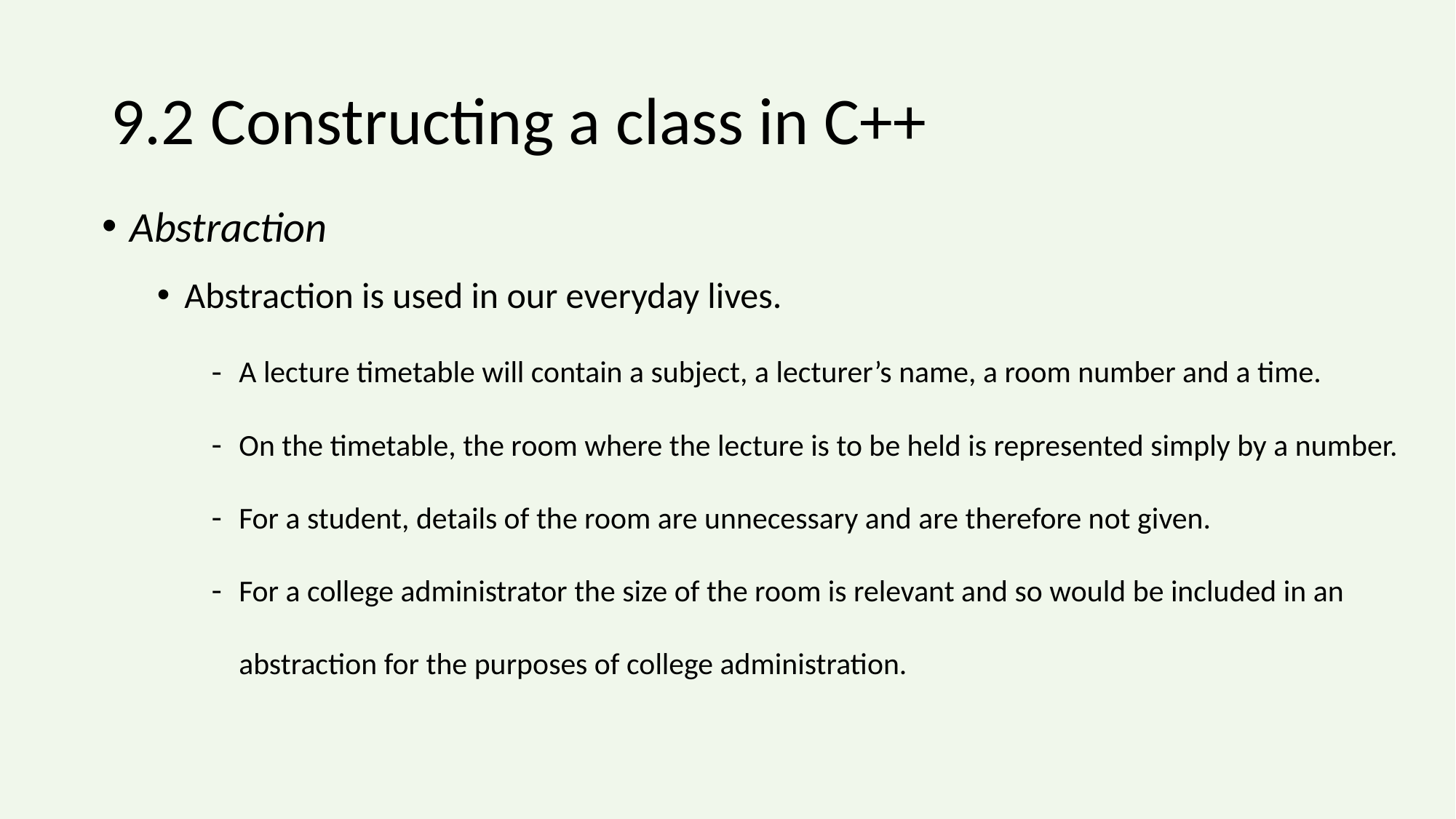

# 9.2 Constructing a class in C++
Abstraction
Abstraction is used in our everyday lives.
A lecture timetable will contain a subject, a lecturer’s name, a room number and a time.
On the timetable, the room where the lecture is to be held is represented simply by a number.
For a student, details of the room are unnecessary and are therefore not given.
For a college administrator the size of the room is relevant and so would be included in an abstraction for the purposes of college administration.